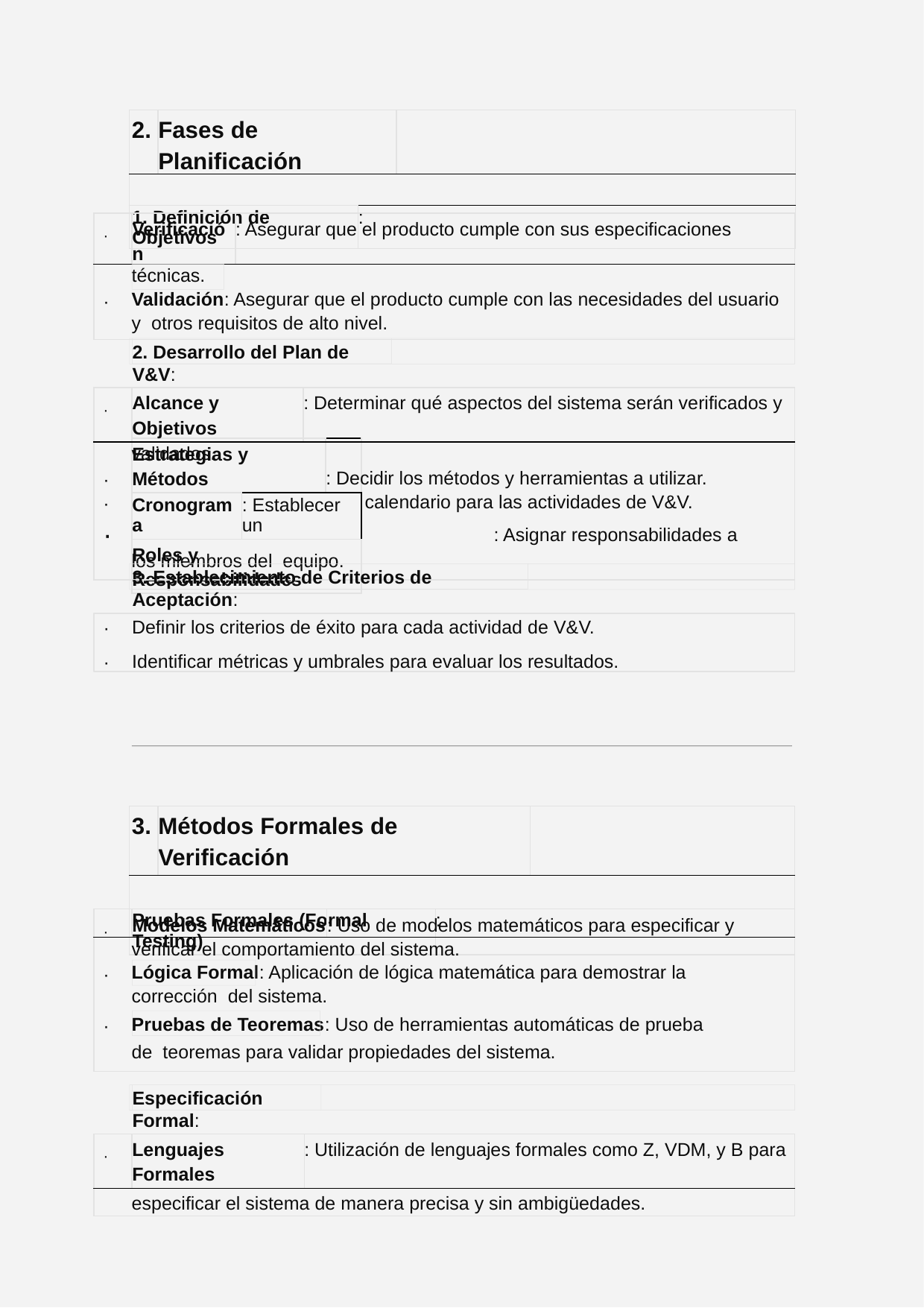

| 2. | Fases de Planificación |  |  |
| --- | --- | --- | --- |
|  |  |  |  |
| 1. Definición de Objetivos |  | : |  |
| ∙ | Verificación | : Asegurar que el producto cumple con sus especificaciones |
| --- | --- | --- |
| técnicas. Validación: Asegurar que el producto cumple con las necesidades del usuario y otros requisitos de alto nivel. |  |  |

2. Desarrollo del Plan de V&V:
| ∙ | Alcance y Objetivos | : Determinar qué aspectos del sistema serán verificados y |
| --- | --- | --- |
| validados. : Decidir los métodos y herramientas a utilizar. calendario para las actividades de V&V. : Asignar responsabilidades a los miembros del equipo. |  |  |
| Estrategias y Métodos |  |  |
| --- | --- | --- |
| Cronograma | : Establecer un |  |
| Roles y Responsabilidades |  |  |

3. Establecimiento de Criterios de Aceptación:
Definir los criterios de éxito para cada actividad de V&V.
Identificar métricas y umbrales para evaluar los resultados.

| 3. | Métodos Formales de Verificación |  |  |
| --- | --- | --- | --- |
|  |  |  |  |
| Pruebas Formales (Formal Testing) |  | : |  |
| ∙ | Modelos Matemáticos | : Uso de modelos matemáticos para especificar y |
| --- | --- | --- |
| verificar el comportamiento del sistema. Lógica Formal: Aplicación de lógica matemática para demostrar la corrección del sistema. Pruebas de Teoremas: Uso de herramientas automáticas de prueba de teoremas para validar propiedades del sistema. |  |  |

Especificación Formal:
| ∙ | Lenguajes Formales | : Utilización de lenguajes formales como Z, VDM, y B para |
| --- | --- | --- |
| especificar el sistema de manera precisa y sin ambigüedades. |  |  |